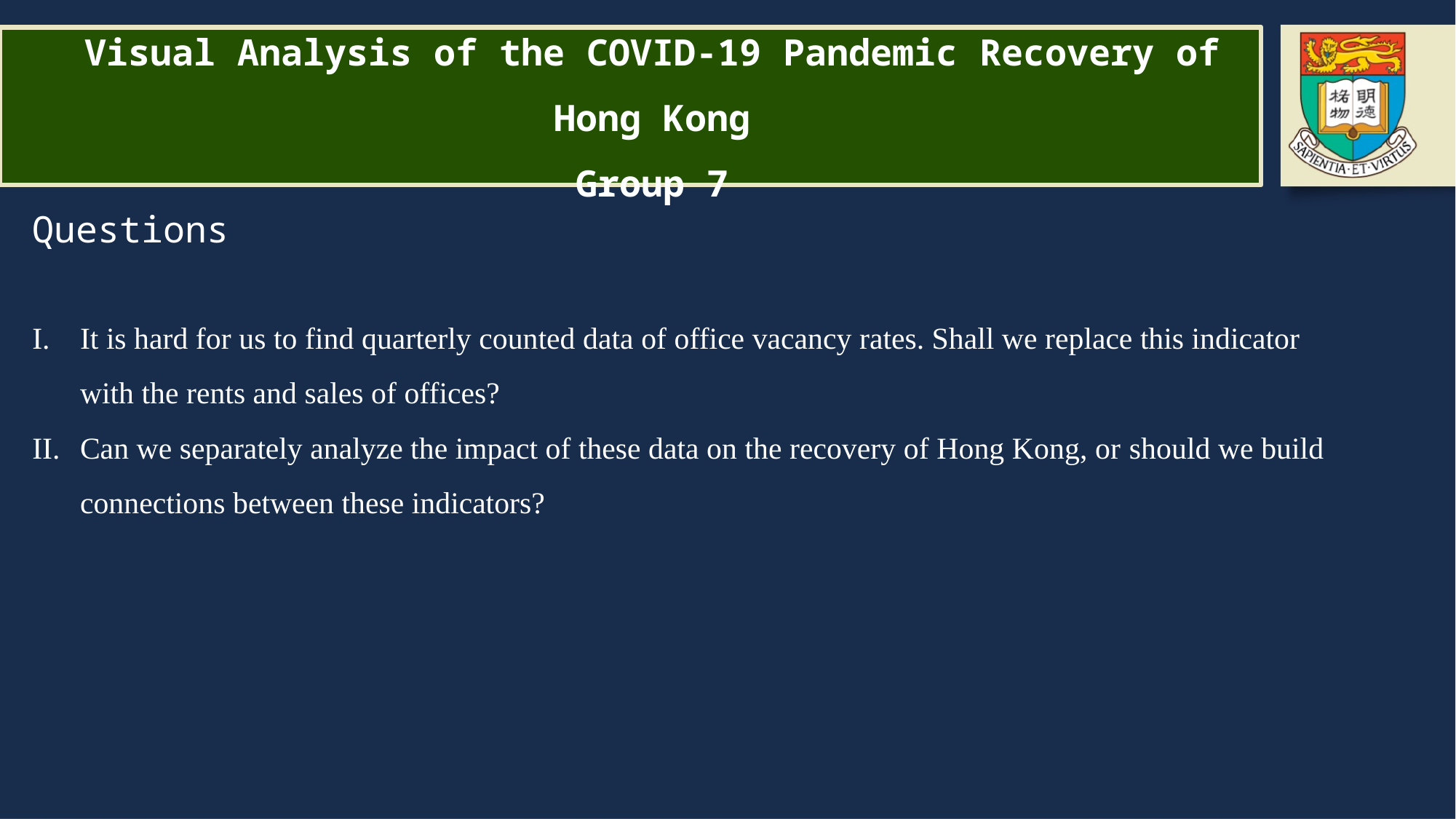

# Visual Analysis of the COVID-19 Pandemic Recovery of Hong Kong Group 7
Questions
It is hard for us to find quarterly counted data of office vacancy rates. Shall we replace this indicator with the rents and sales of offices?
Can we separately analyze the impact of these data on the recovery of Hong Kong, or should we build connections between these indicators?